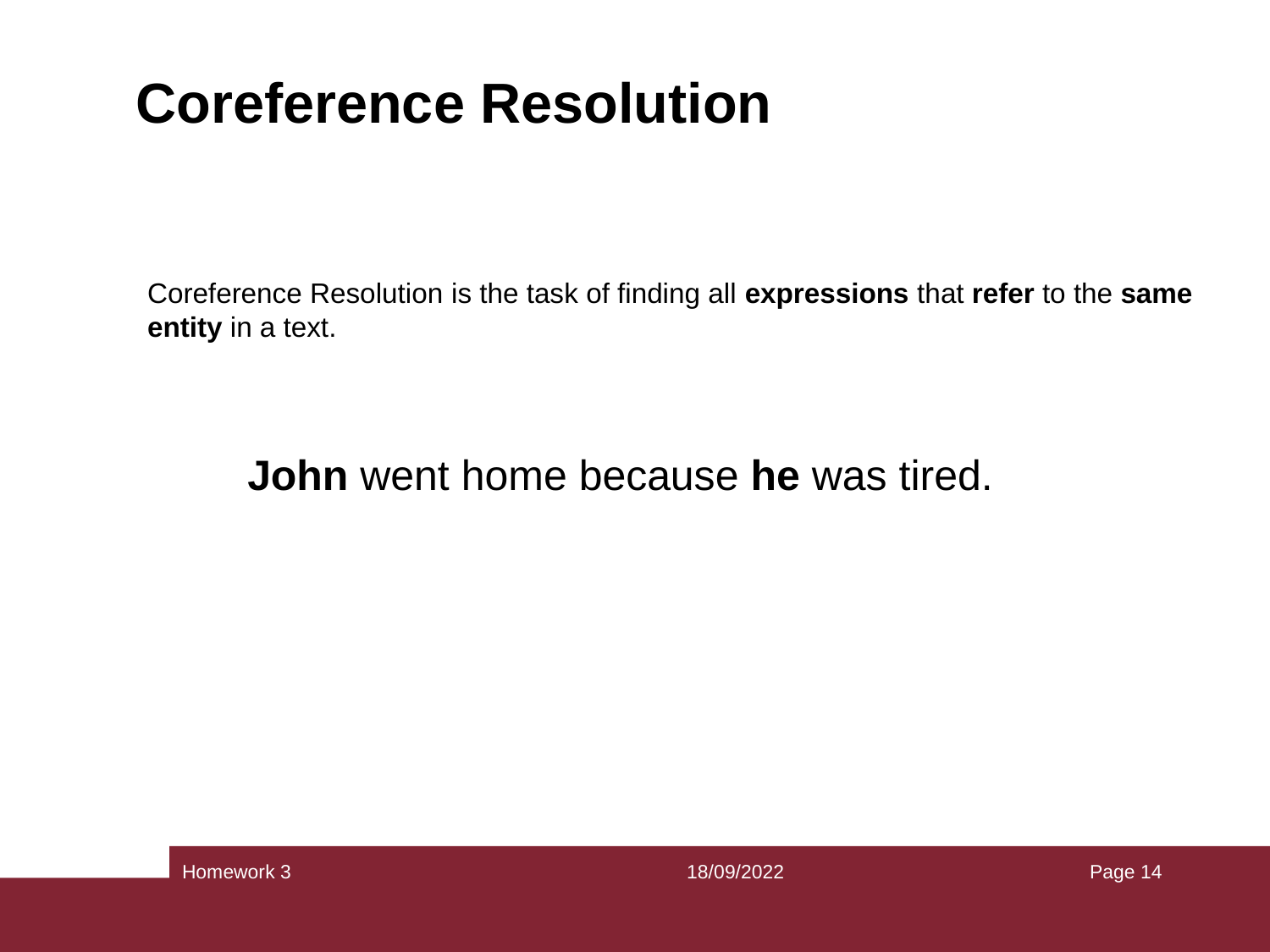

Coreference Resolution
Coreference Resolution is the task of finding all expressions that refer to the same entity in a text.
John went home because he was tired.
Homework 3
18/09/2022
Page 14